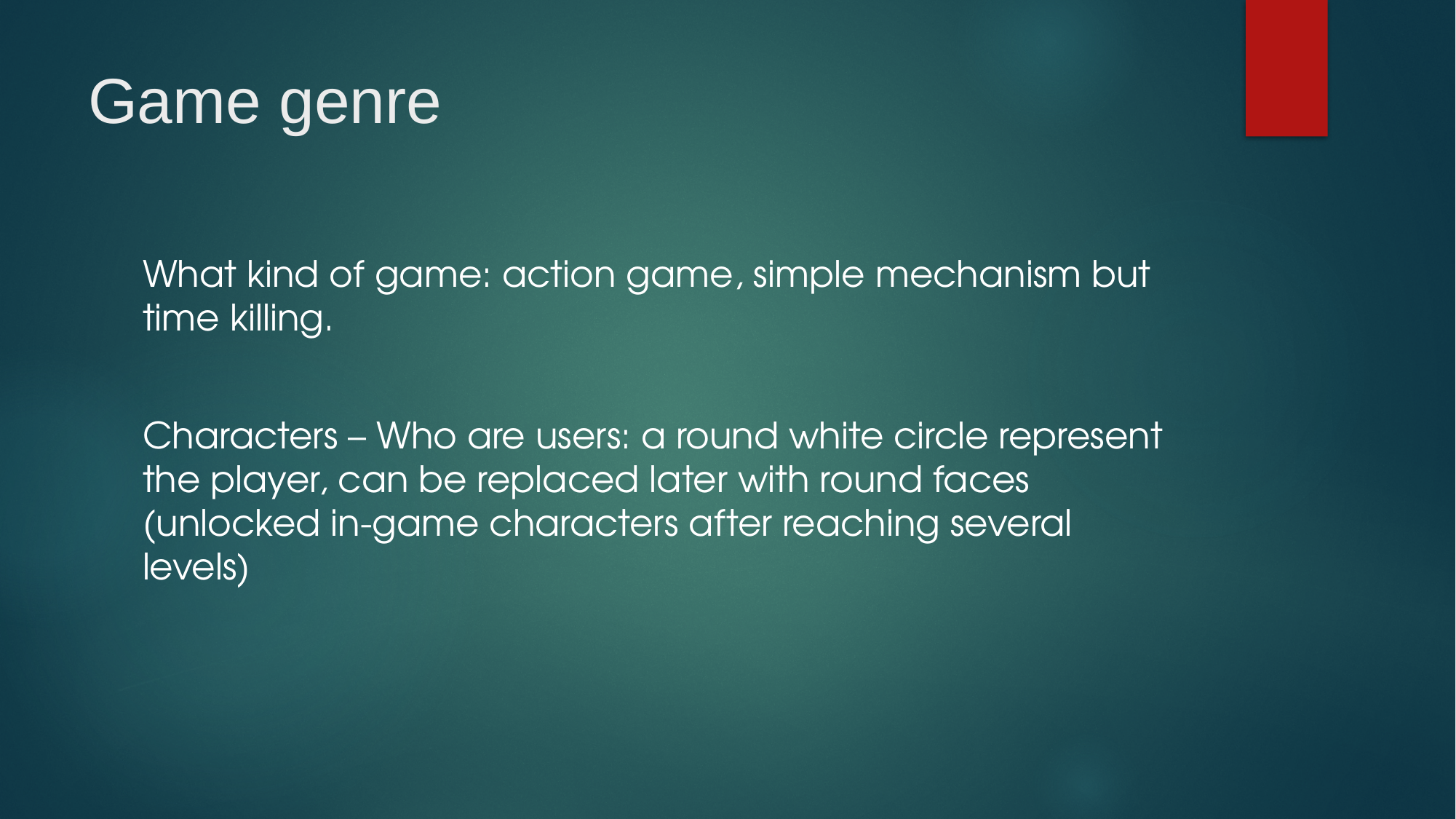

# Game genre
What kind of game: action game, simple mechanism but time killing.

Characters – Who are users: a round white circle represent the player, can be replaced later with round faces (unlocked in-game characters after reaching several levels)